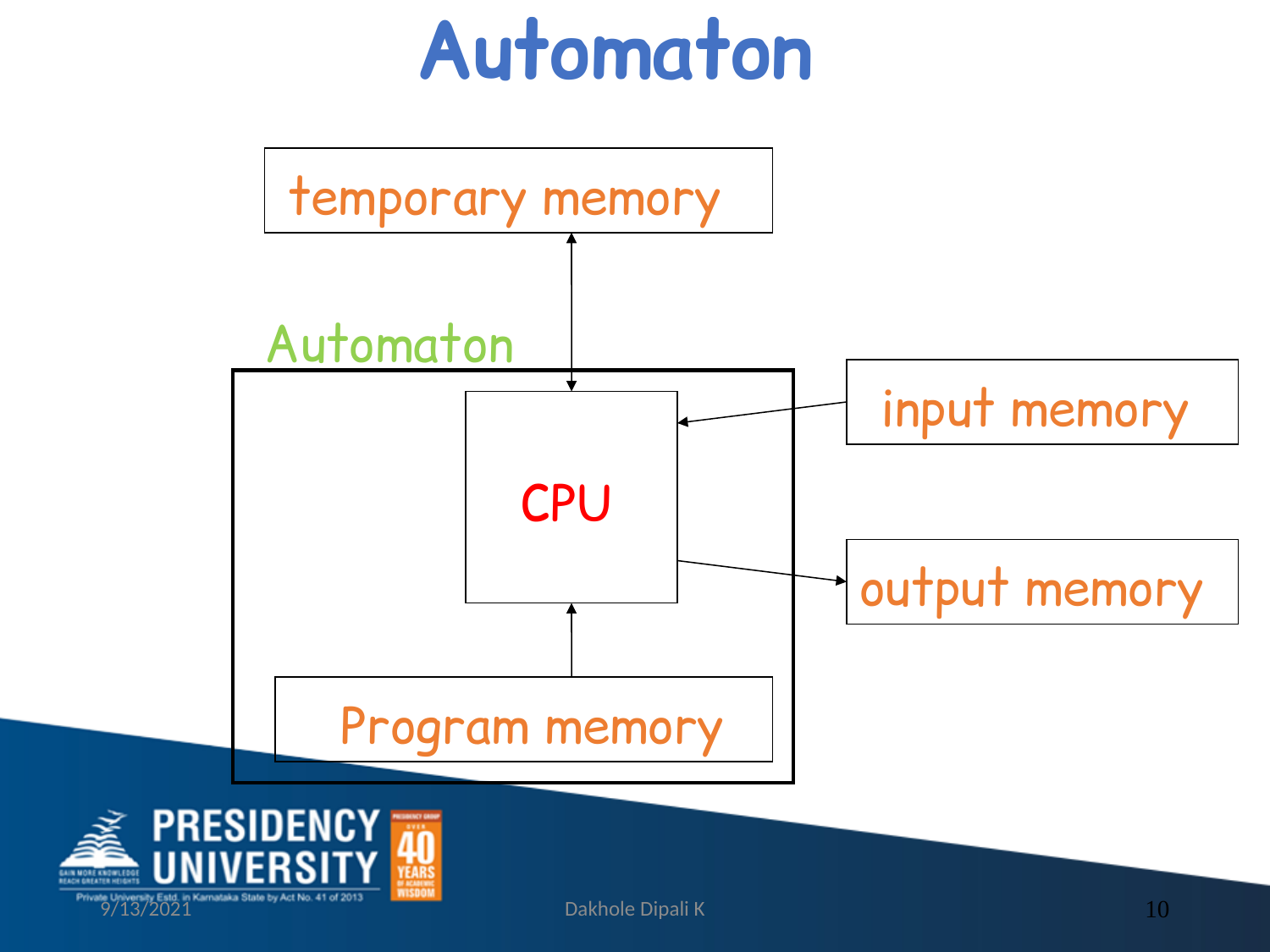

Automaton

temporary memory

Automaton

input memory

CPU

output memory

Program memory
9/13/2021
Dakhole Dipali K
10